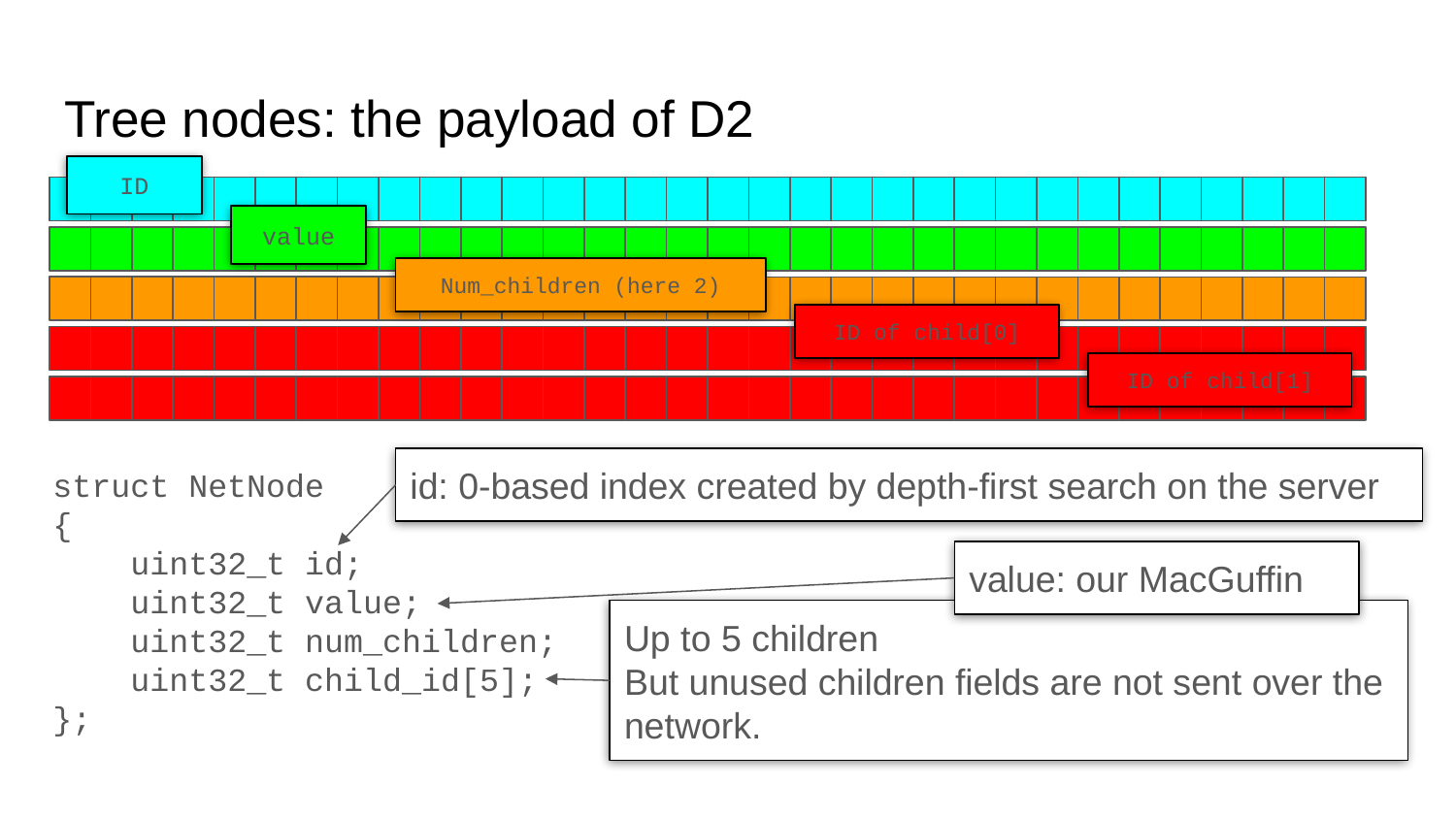

# Tree nodes: the payload of D2
ID

value

Num_children (here 2)

ID of child[0]

ID of child[1]

id: 0-based index created by depth-first search on the server
struct NetNode
{
    uint32_t id;
    uint32_t value;
    uint32_t num_children;
    uint32_t child_id[5];
};
value: our MacGuffin
Up to 5 children
But unused children fields are not sent over the network.